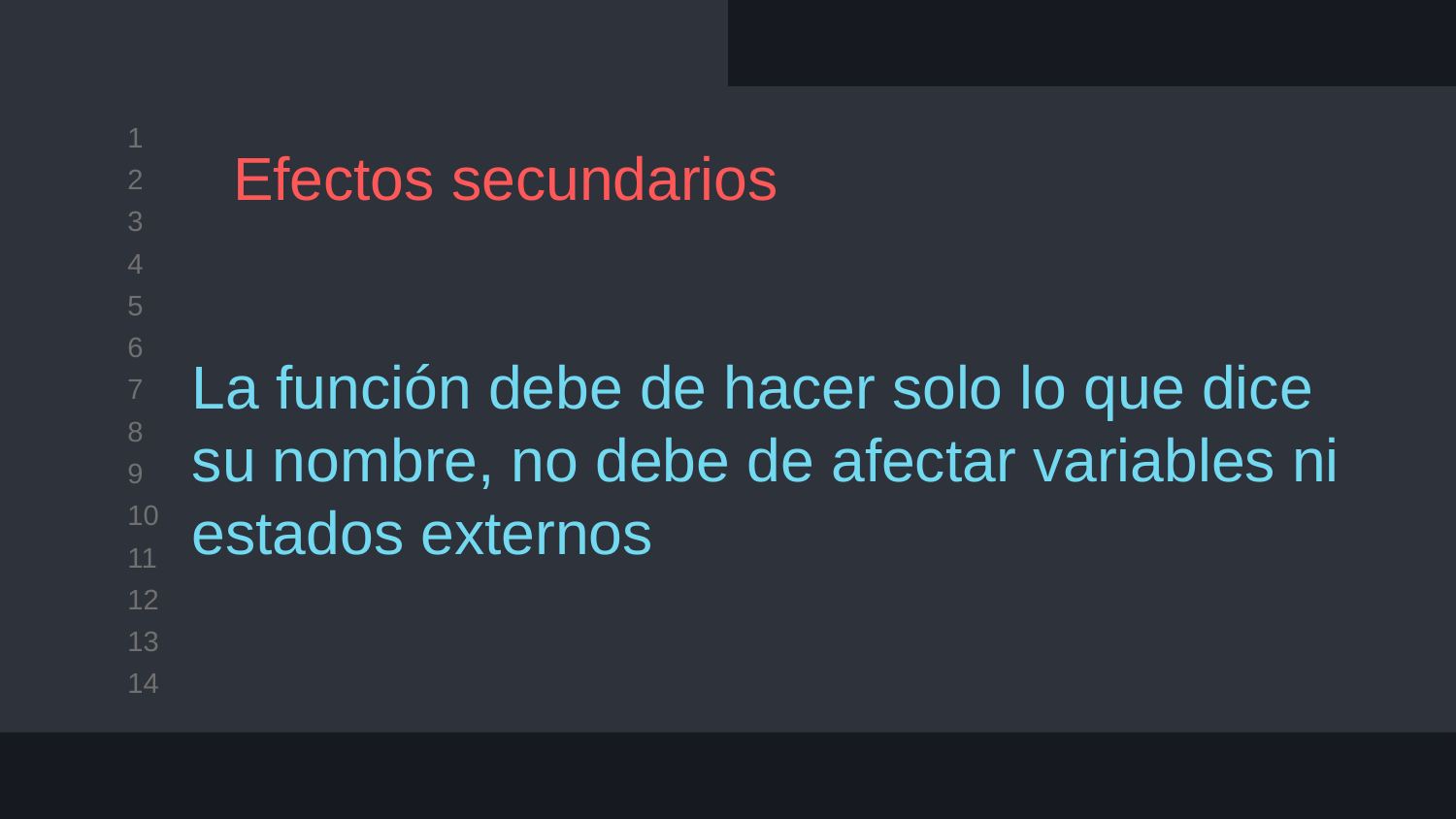

# Efectos secundarios
La función debe de hacer solo lo que dice su nombre, no debe de afectar variables ni estados externos